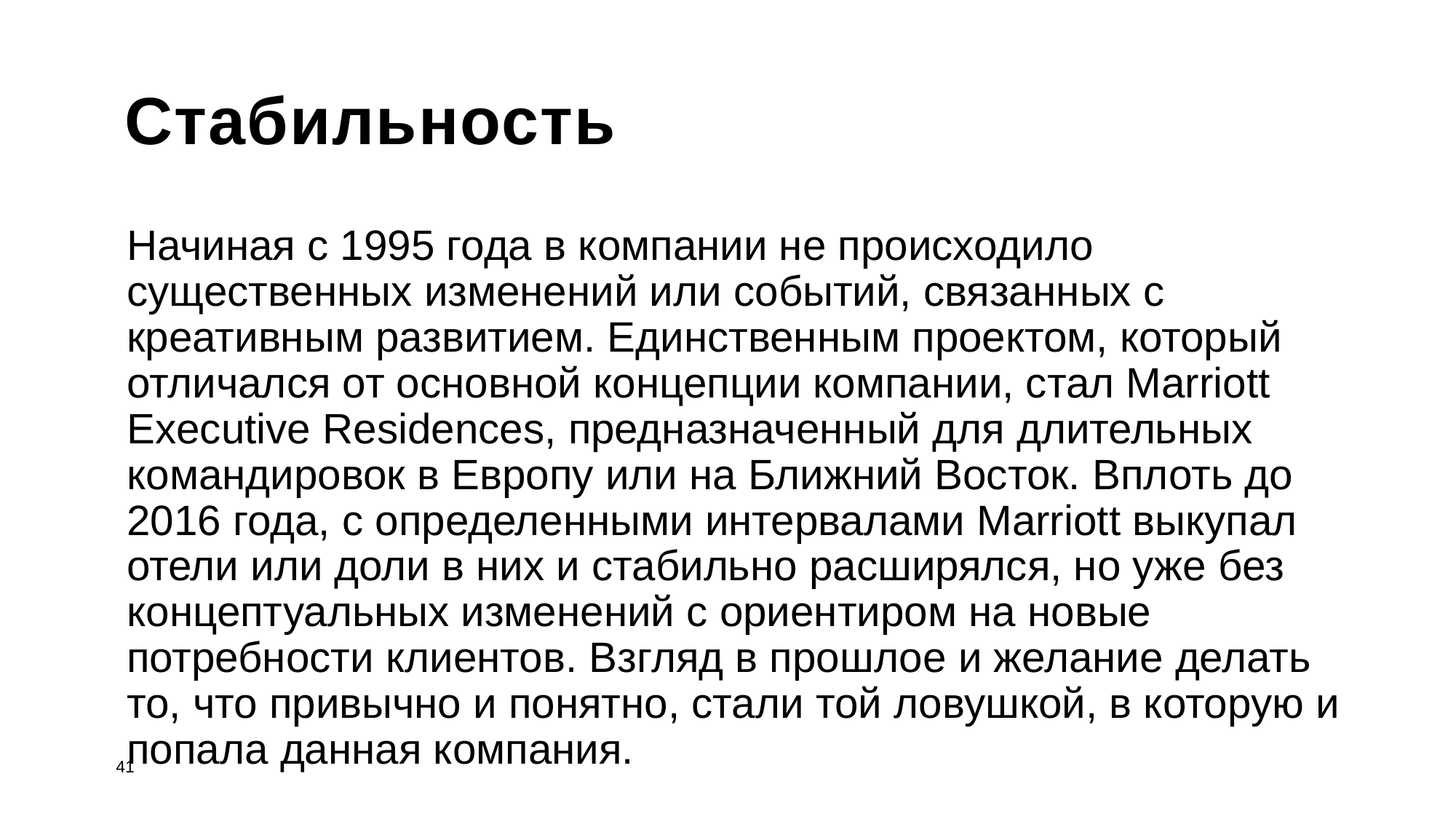

# Стабильность
Начиная с 1995 года в компании не происходило существенных изменений или событий, связанных с креативным развитием. Единственным проектом, который отличался от основной концепции компании, стал Marriott Executive Residences, предназначенный для длительных командировок в Европу или на Ближний Восток. Вплоть до 2016 года, с определенными интервалами Marriott выкупал отели или доли в них и стабильно расширялся, но уже без концептуальных изменений с ориентиром на новые потребности клиентов. Взгляд в прошлое и желание делать то, что привычно и понятно, стали той ловушкой, в которую и попала данная компания.
41